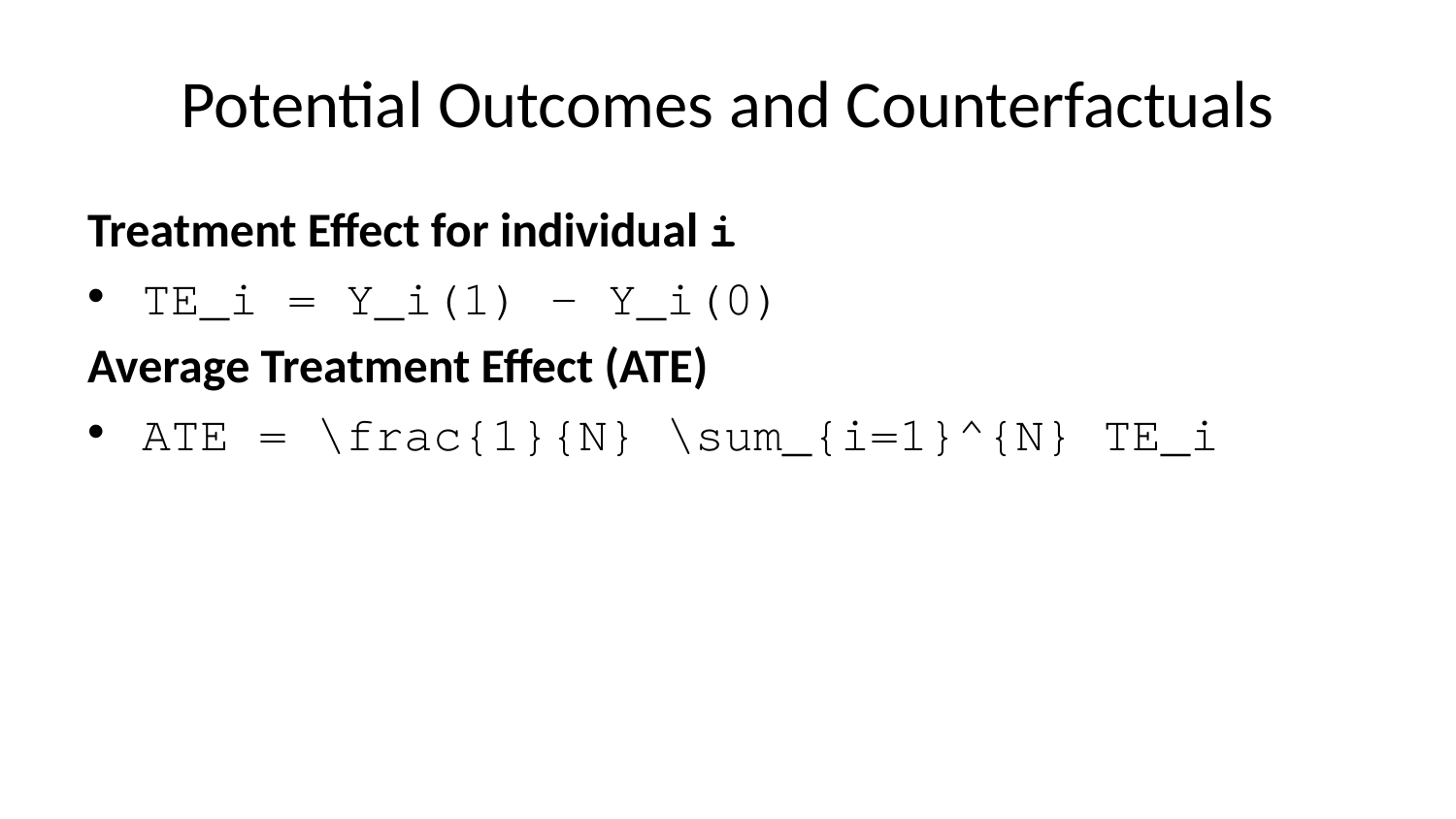

# Potential Outcomes and Counterfactuals
Treatment Effect for individual i
TE_i = Y_i(1) - Y_i(0)
Average Treatment Effect (ATE)
ATE = \frac{1}{N} \sum_{i=1}^{N} TE_i